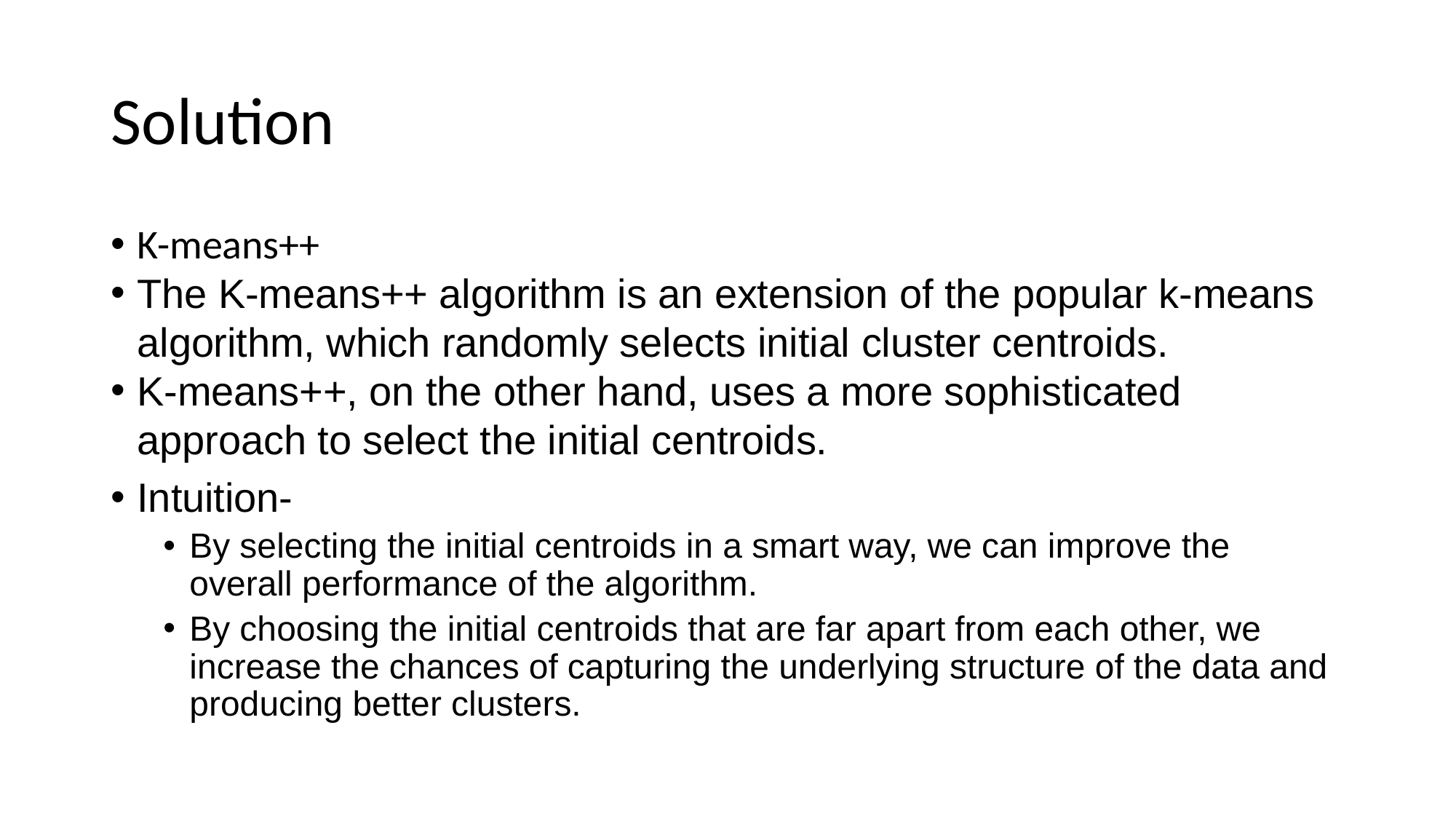

# Solution
K-means++
The K-means++ algorithm is an extension of the popular k-means algorithm, which randomly selects initial cluster centroids.
K-means++, on the other hand, uses a more sophisticated approach to select the initial centroids.
Intuition-
By selecting the initial centroids in a smart way, we can improve the overall performance of the algorithm.
By choosing the initial centroids that are far apart from each other, we increase the chances of capturing the underlying structure of the data and producing better clusters.